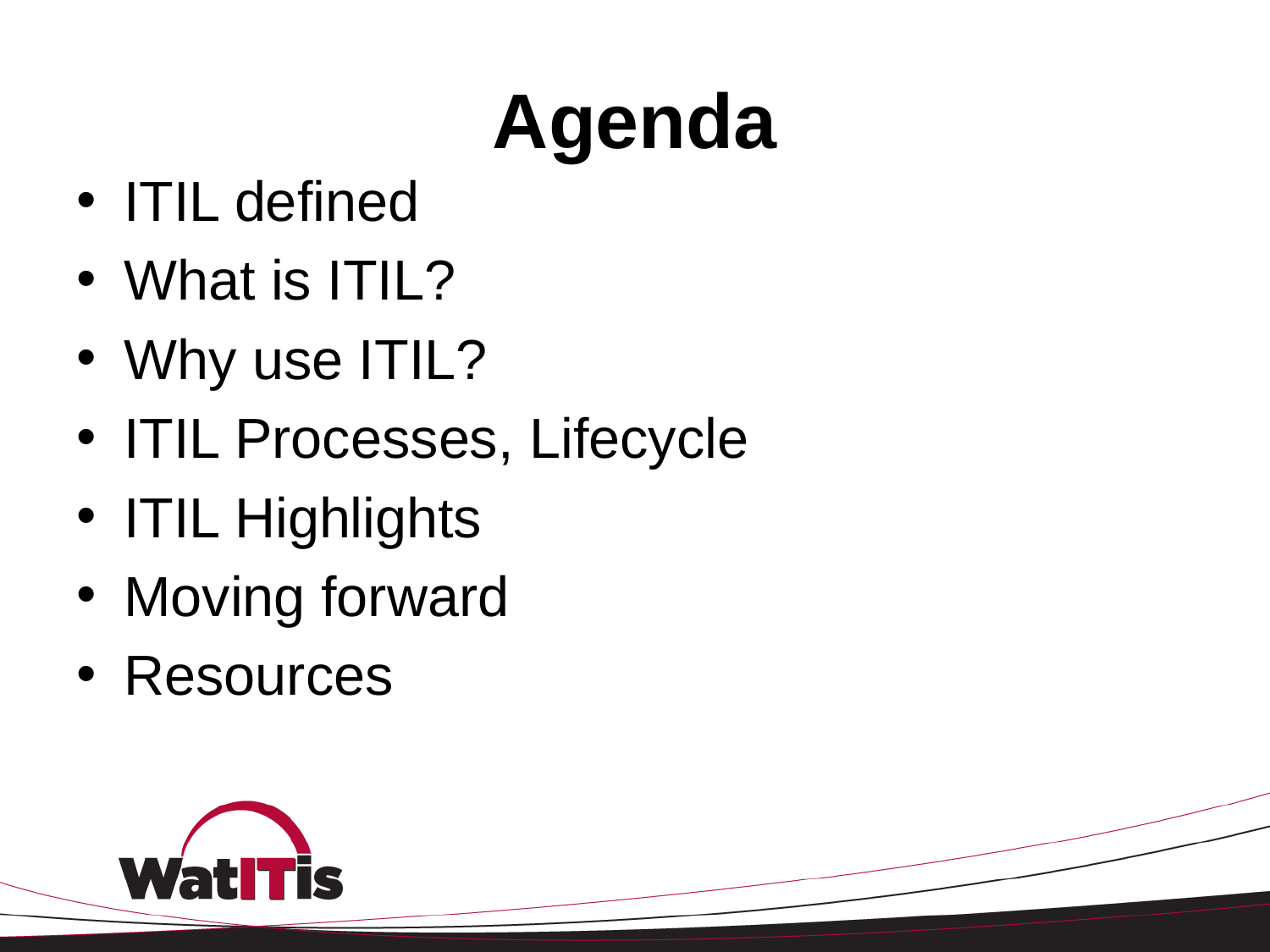

# Agenda
ITIL defined
What is ITIL?
Why use ITIL?
ITIL Processes, Lifecycle
ITIL Highlights
Moving forward
Resources